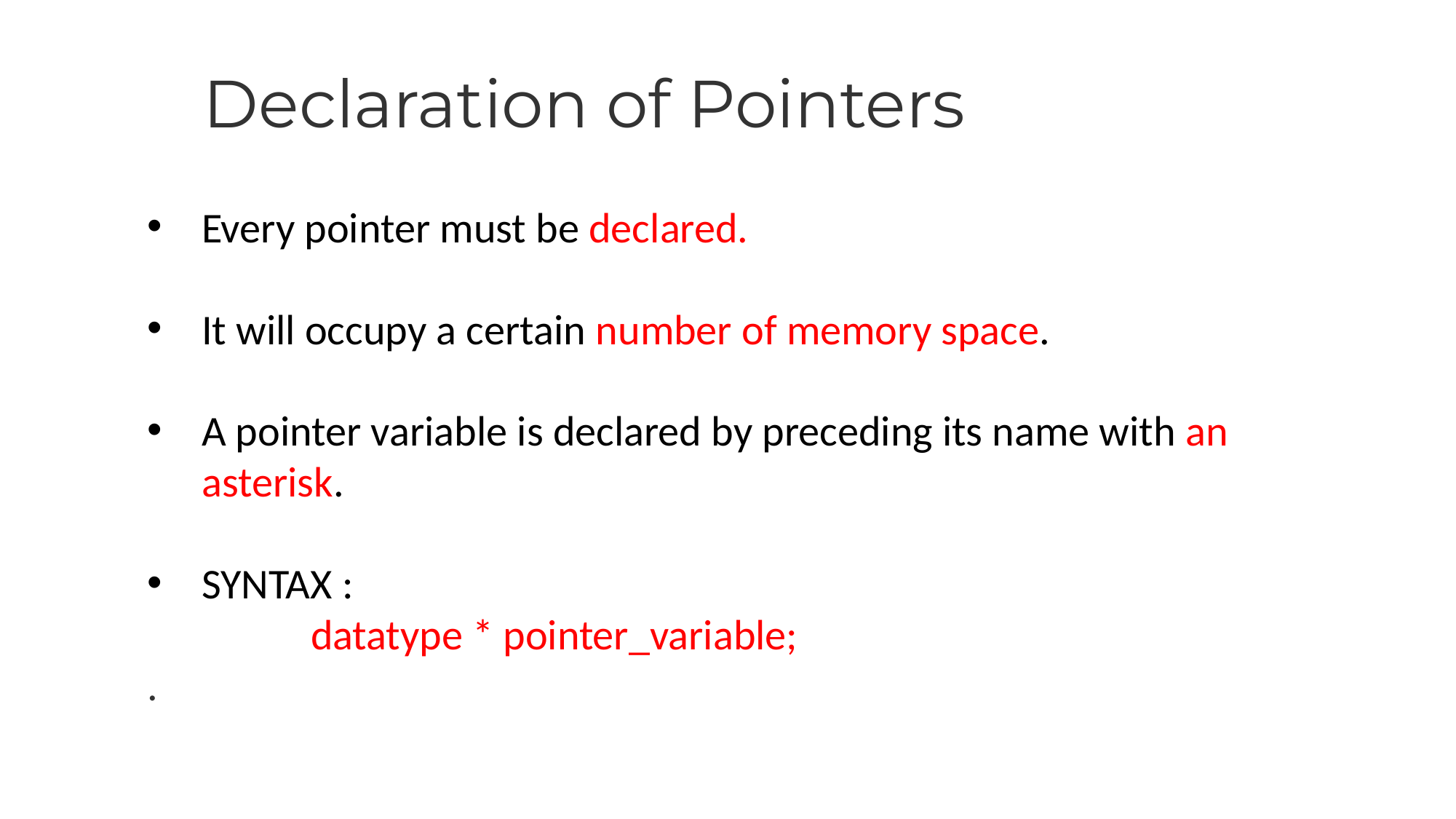

Declaration of Pointers
Every pointer must be declared.

It will occupy a certain number of memory space.

A pointer variable is declared by preceding its name with an asterisk.

SYNTAX :
datatype * pointer_variable;
.